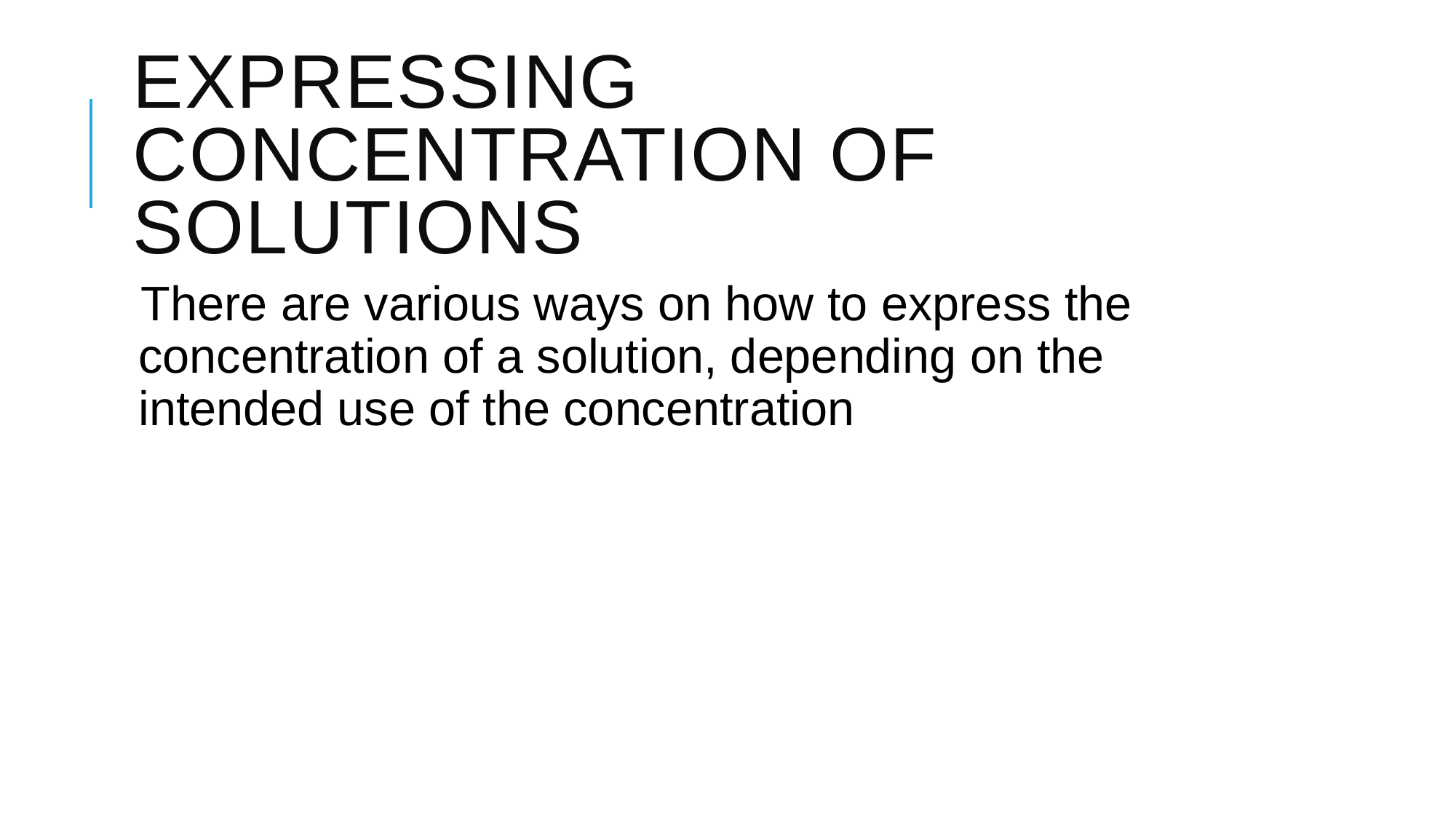

# Expressing concentration of solutions
There are various ways on how to express the concentration of a solution, depending on the intended use of the concentration